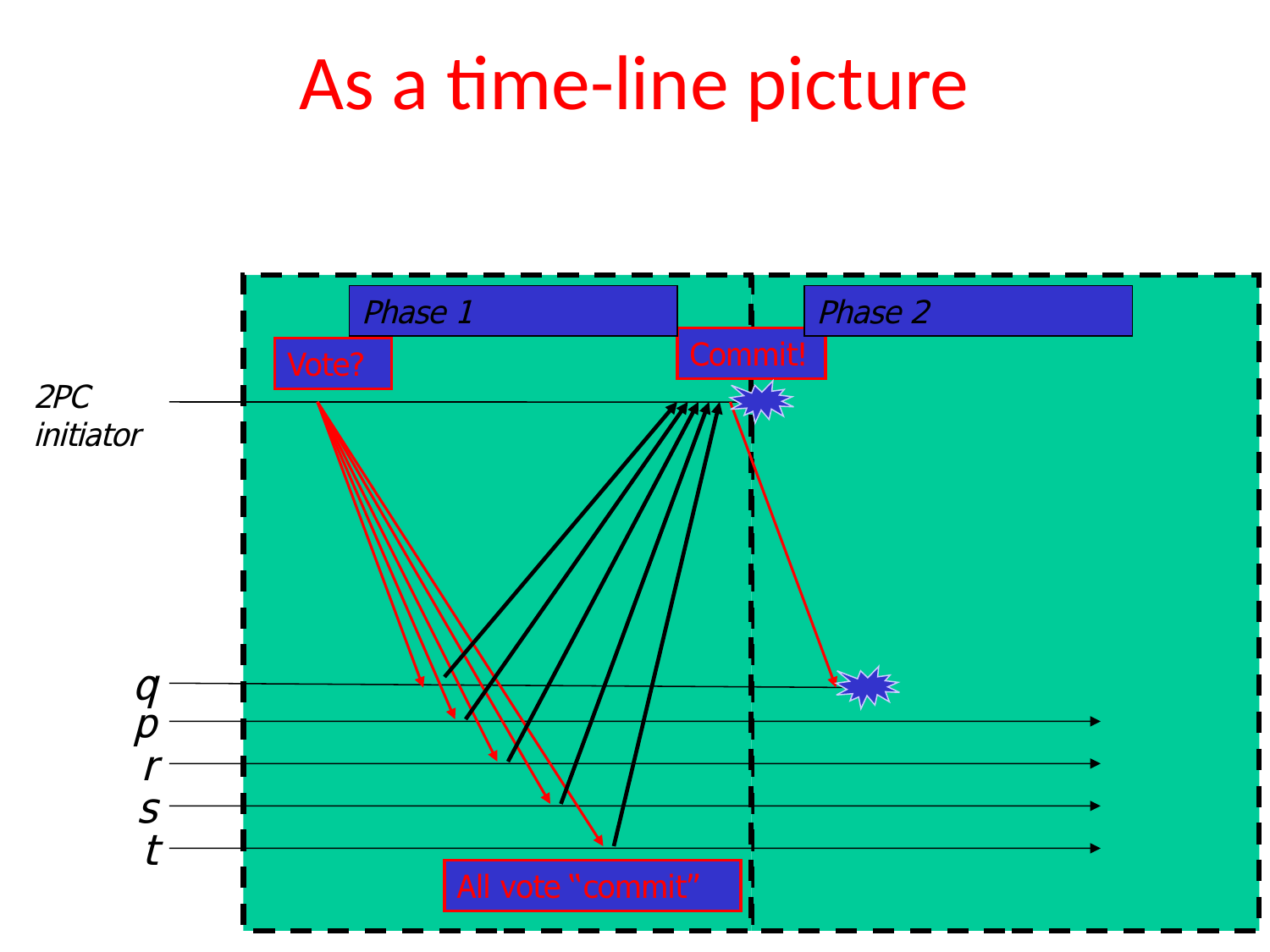

# As a time-line picture

Phase 1
Phase 2
Commit!
Vote?
2PC initiator

q

p

r

s

t

All vote “commit”